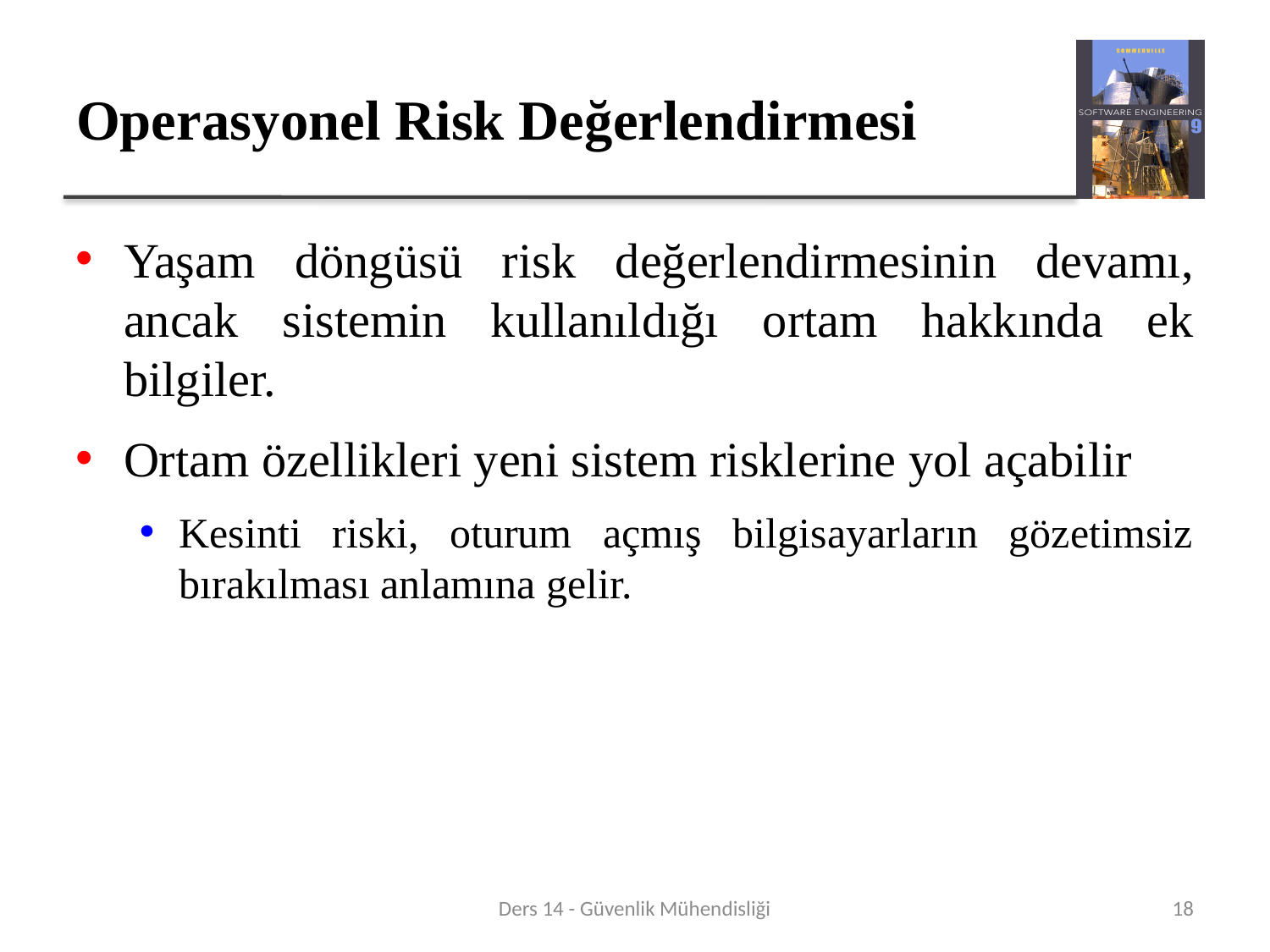

# Operasyonel Risk Değerlendirmesi
Yaşam döngüsü risk değerlendirmesinin devamı, ancak sistemin kullanıldığı ortam hakkında ek bilgiler.
Ortam özellikleri yeni sistem risklerine yol açabilir
Kesinti riski, oturum açmış bilgisayarların gözetimsiz bırakılması anlamına gelir.
Ders 14 - Güvenlik Mühendisliği
18